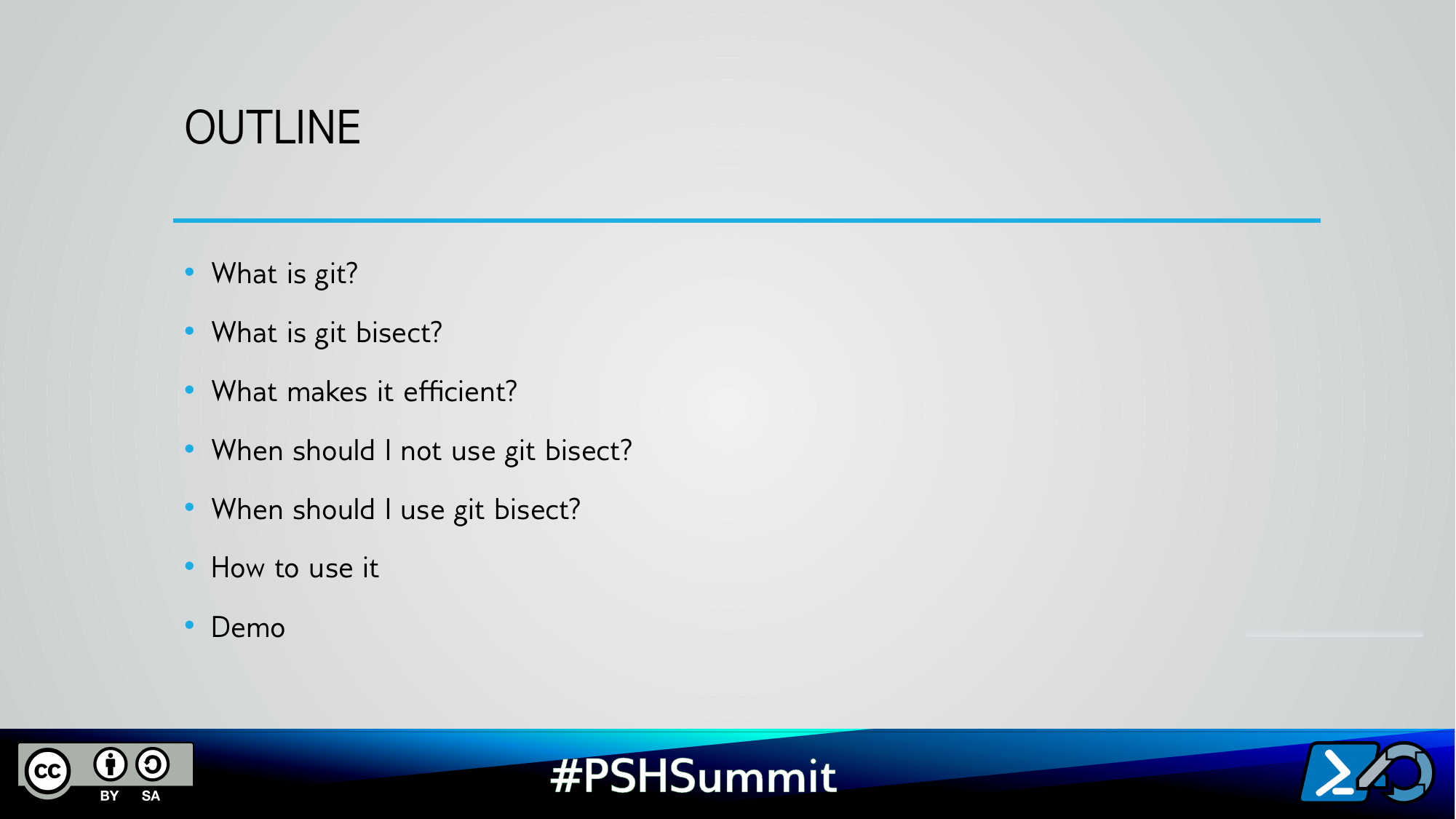

# Outline
What is git?
What is git bisect?
What makes it efficient?
When should I not use git bisect?
When should I use git bisect?
How to use it
Demo